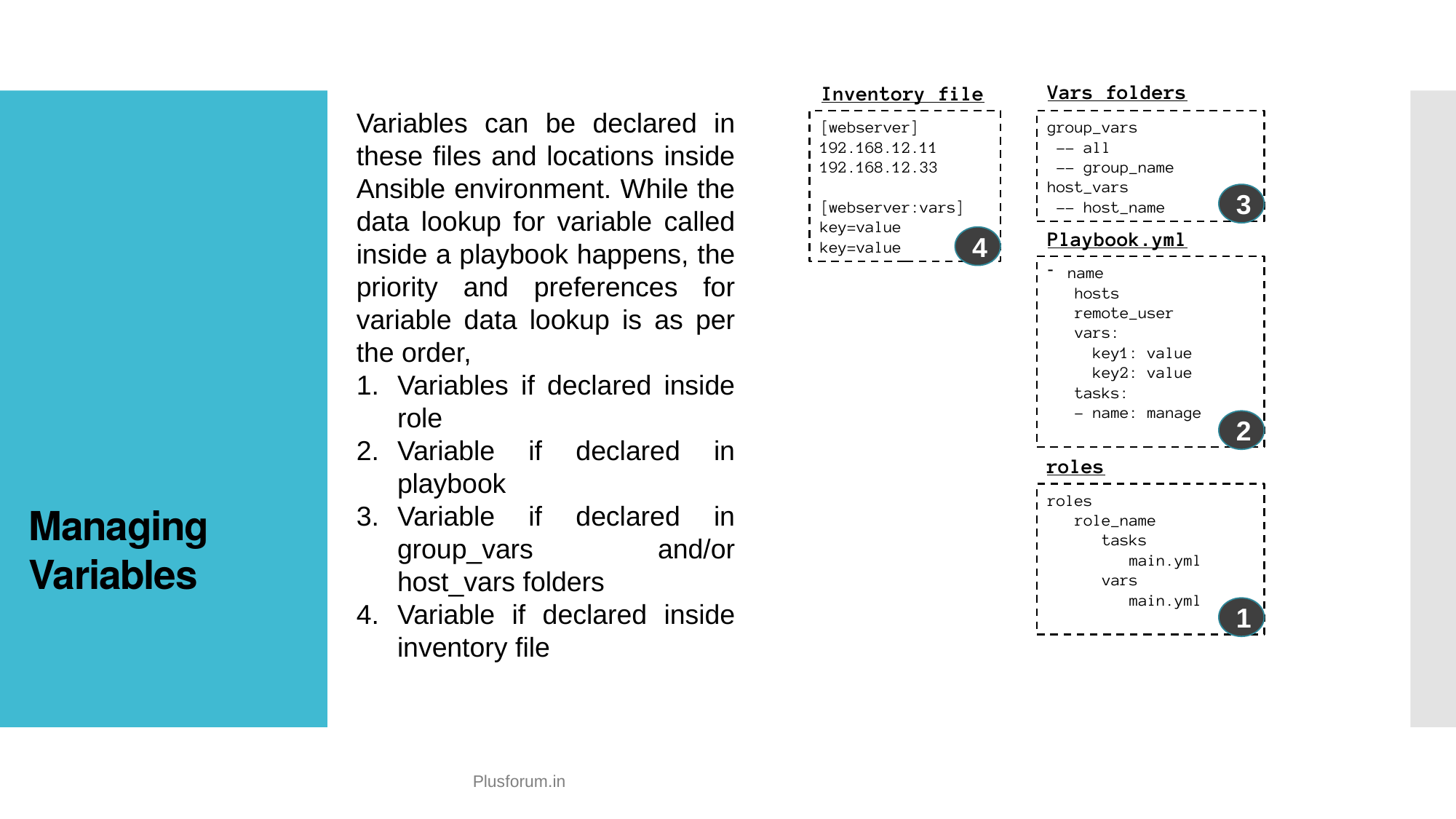

Vars folders
Inventory file
Variables can be declared in these files and locations inside Ansible environment. While the data lookup for variable called inside a playbook happens, the priority and preferences for variable data lookup is as per the order,
Variables if declared inside role
Variable if declared in playbook
Variable if declared in group_vars and/or host_vars folders
Variable if declared inside inventory file
[webserver]
192.168.12.11
192.168.12.33

[webserver:vars]
key=value
key=value
group_vars
 -- all
 -- group_name
host_vars
 -- host_name
3
Playbook.yml
4
name
   hosts
   remote_user
   vars:
     key1: value
     key2: value
   tasks:
   - name: manage

2
roles
roles
   role_name
      tasks
         main.yml
      vars
         main.yml

# Managing Variables
1
Plusforum.in